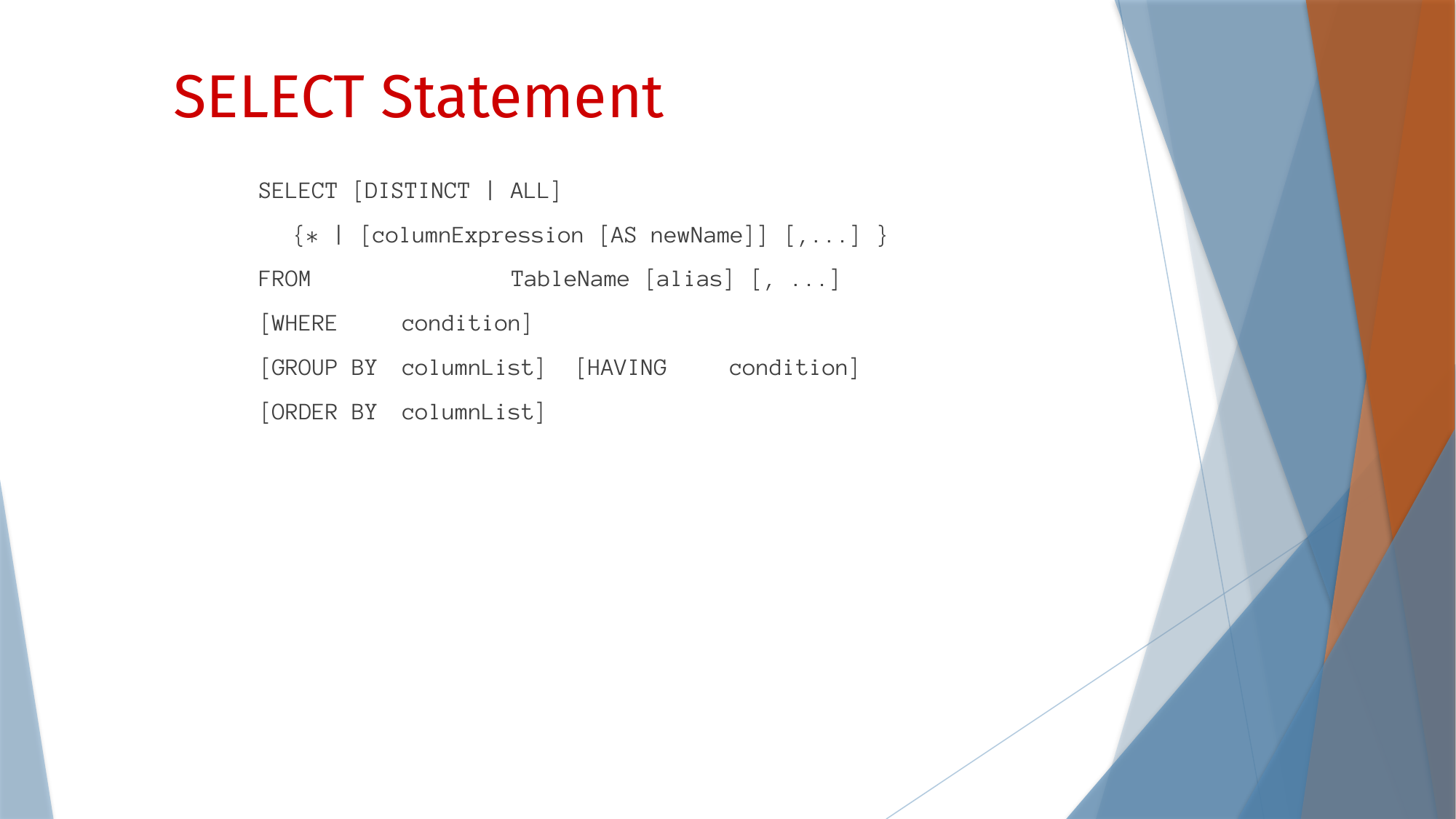

# SELECT Statement
SELECT [DISTINCT | ALL]
	{* | [columnExpression [AS newName]] [,...] }
FROM		TableName [alias] [, ...]
[WHERE	condition]
[GROUP BY	columnList]  [HAVING	condition]
[ORDER BY	columnList]